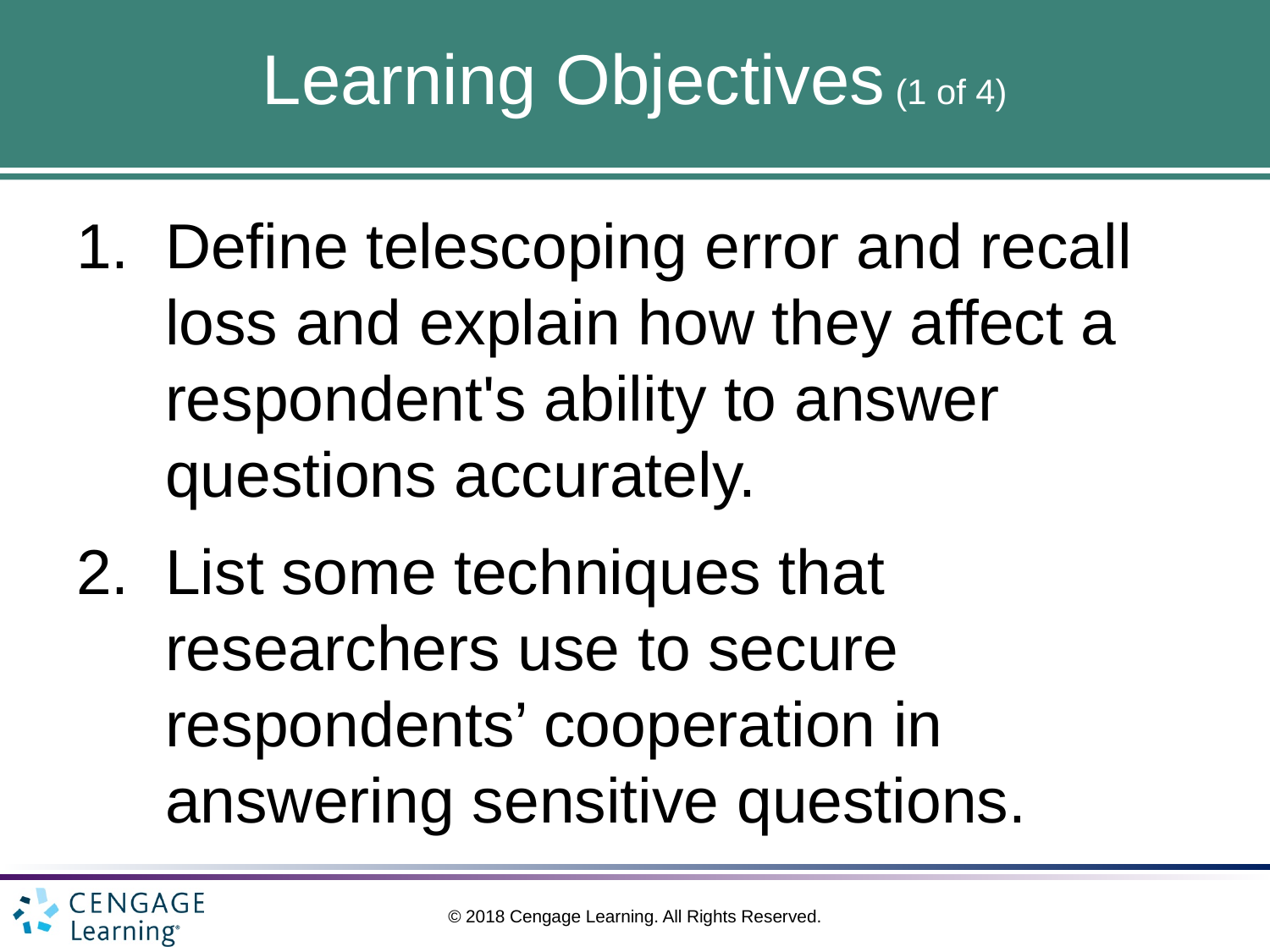

# Learning Objectives (1 of 4)
Define telescoping error and recall loss and explain how they affect a respondent's ability to answer questions accurately.
List some techniques that researchers use to secure respondents’ cooperation in answering sensitive questions.